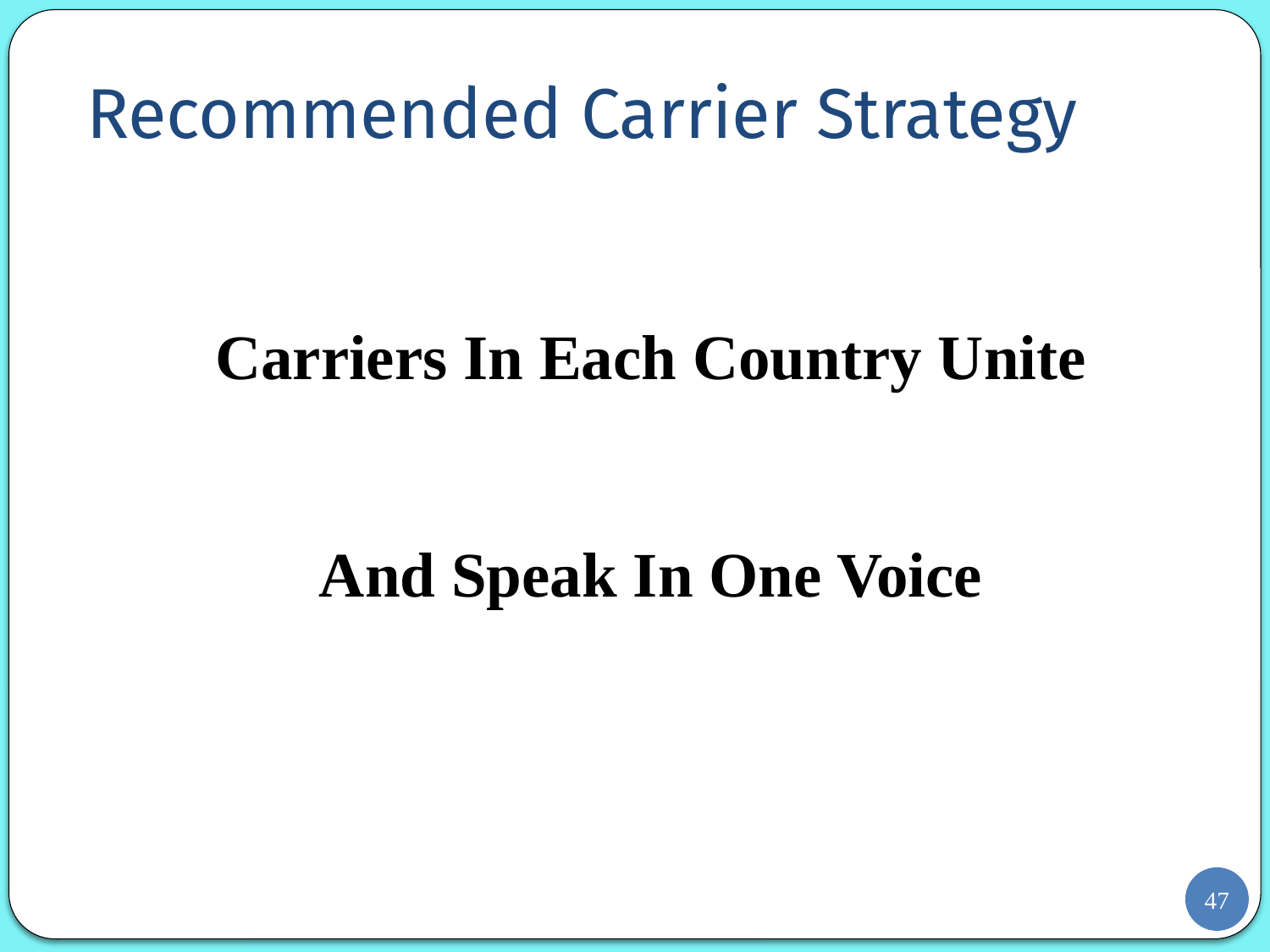

# Recommended Carrier Strategy

Carriers In Each Country Unite

And Speak In One Voice
47